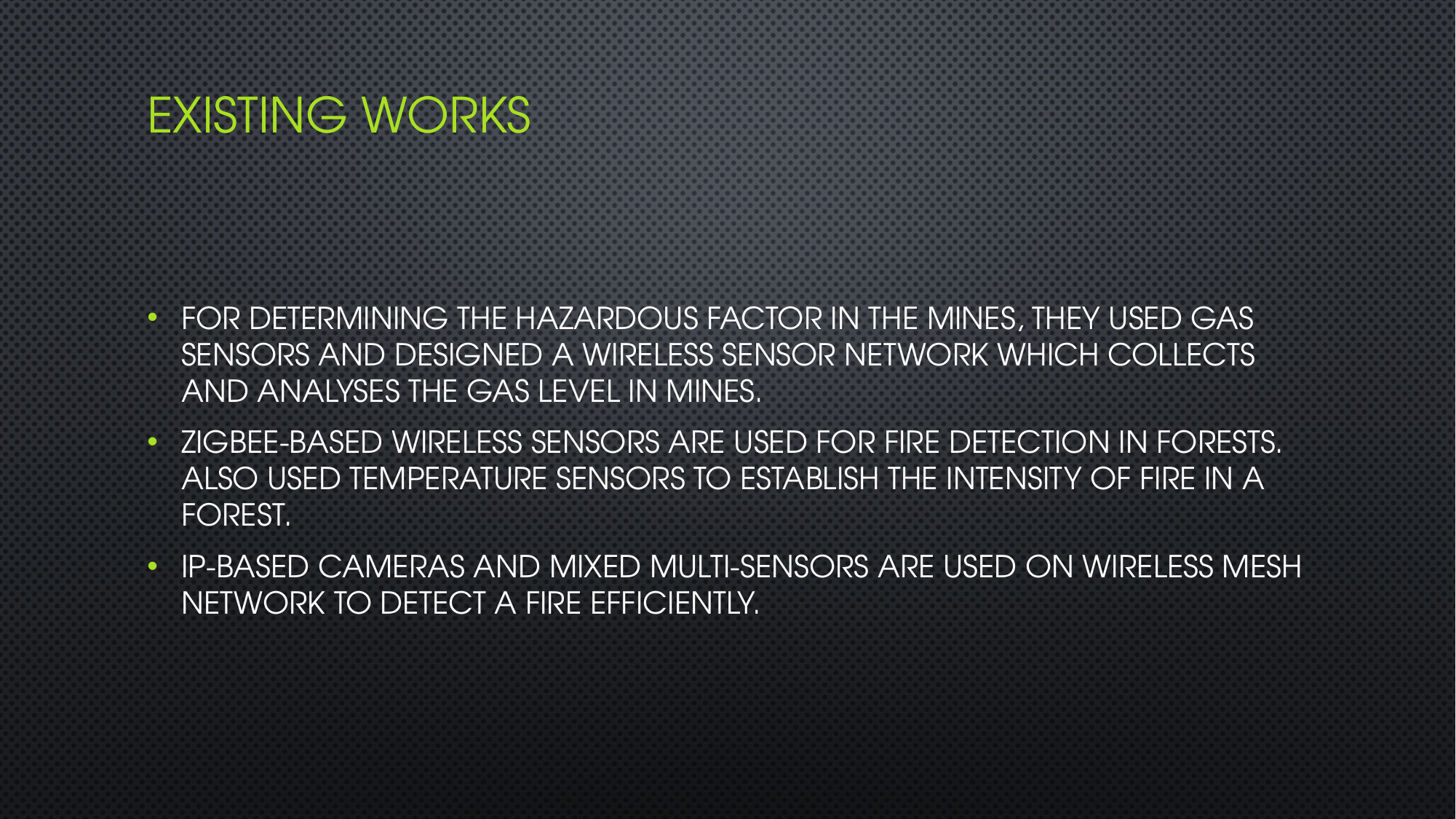

Adobe Photoshop Lightroom Classic CC 2018 7.4.0.10 (x64) + Crack [CracksNow] » application

# EXISTING WORKS
For determining the hazardous factor in the mines, they used gas sensors and designed a wireless sensor network which collects and analyses the gas level in mines.
Zigbee-based wireless sensors are used for fire detection in forests. also used temperature sensors to establish the intensity of fire in a forest.
IP-based cameras and mixed multi-sensors are used on wireless mesh network to detect a fire efficiently.